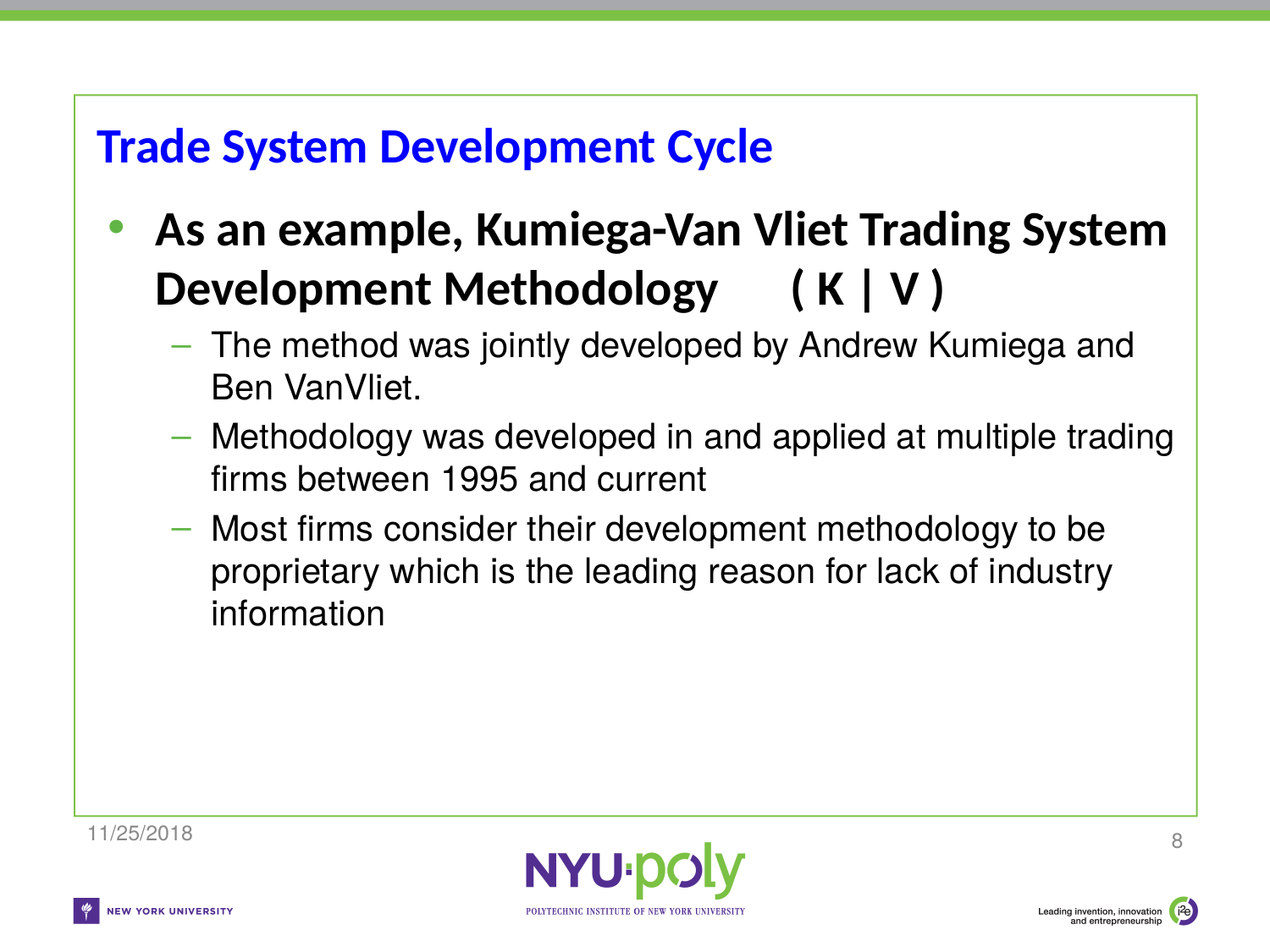

# Trade System Development Cycle
As an example, Kumiega-Van Vliet Trading System Development Methodology 	( K | V )
The method was jointly developed by Andrew Kumiega and Ben VanVliet.
Methodology was developed in and applied at multiple trading firms between 1995 and current
Most firms consider their development methodology to be proprietary which is the leading reason for lack of industry information
11/25/2018
8